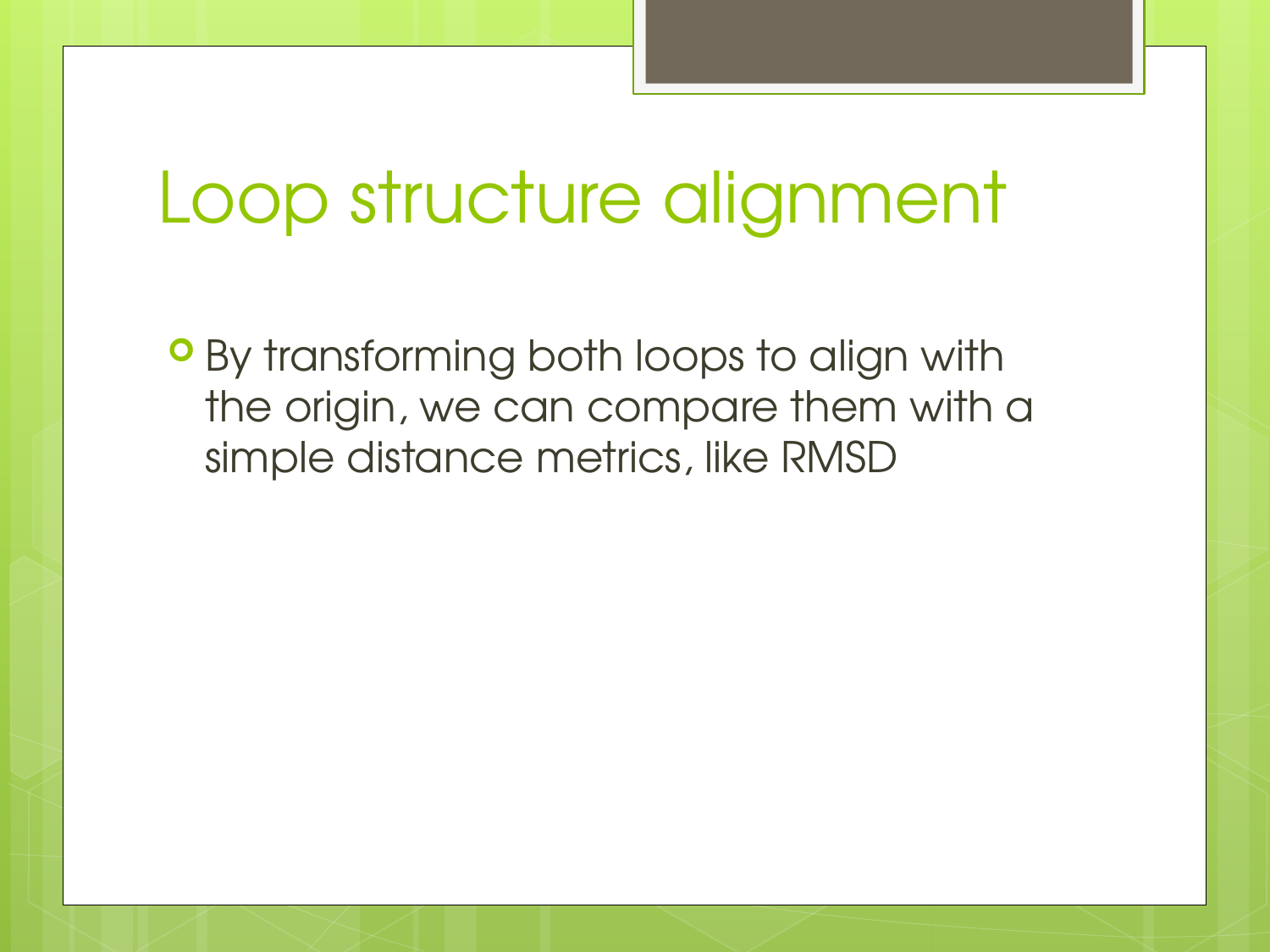

# Loop structure alignment
By transforming both loops to align with the origin, we can compare them with a simple distance metrics, like RMSD